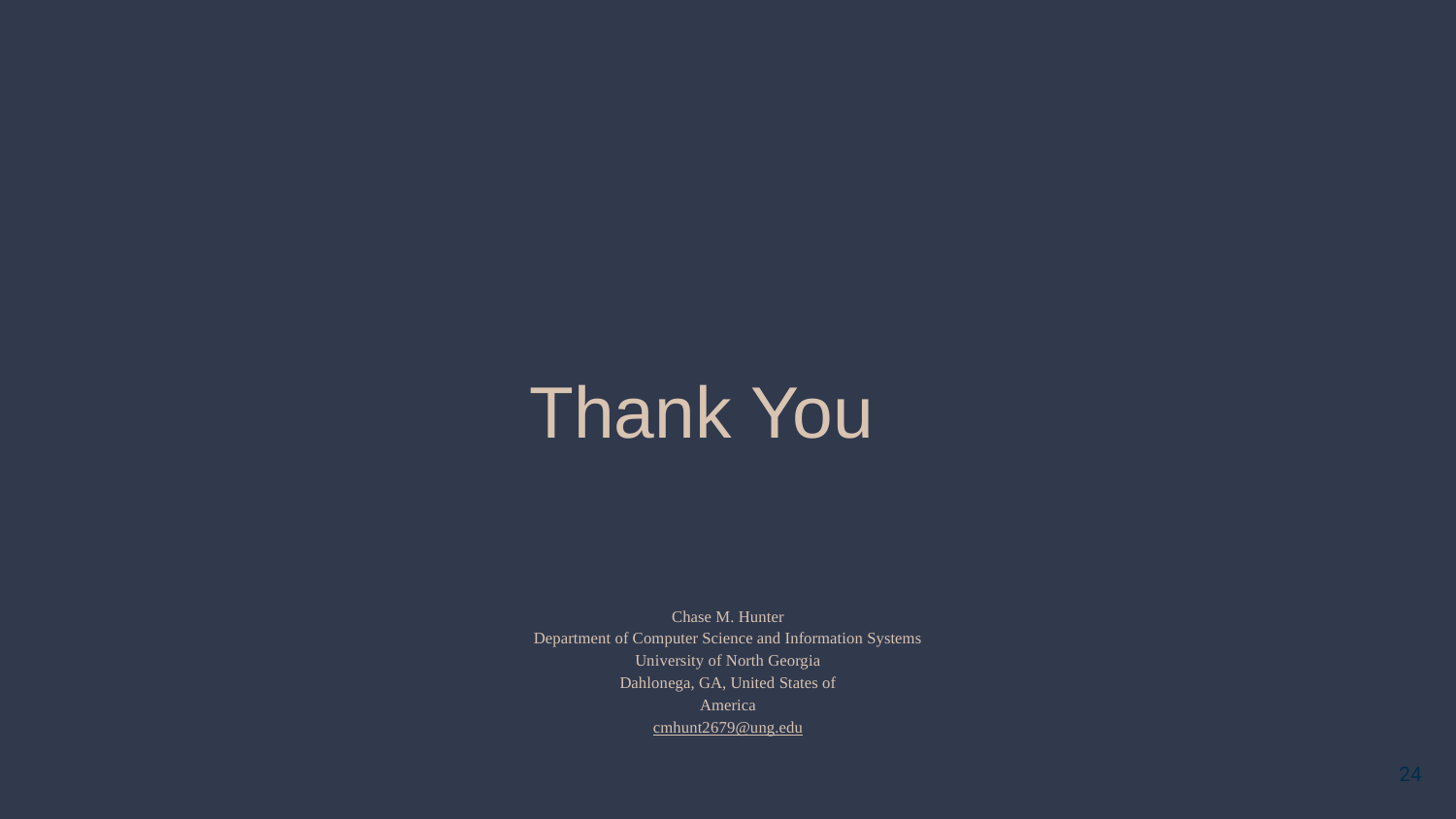

# Thank You
Chase M. Hunter
Department of Computer Science and Information Systems
University of North Georgia
Dahlonega, GA, United States of
America
cmhunt2679@ung.edu
24